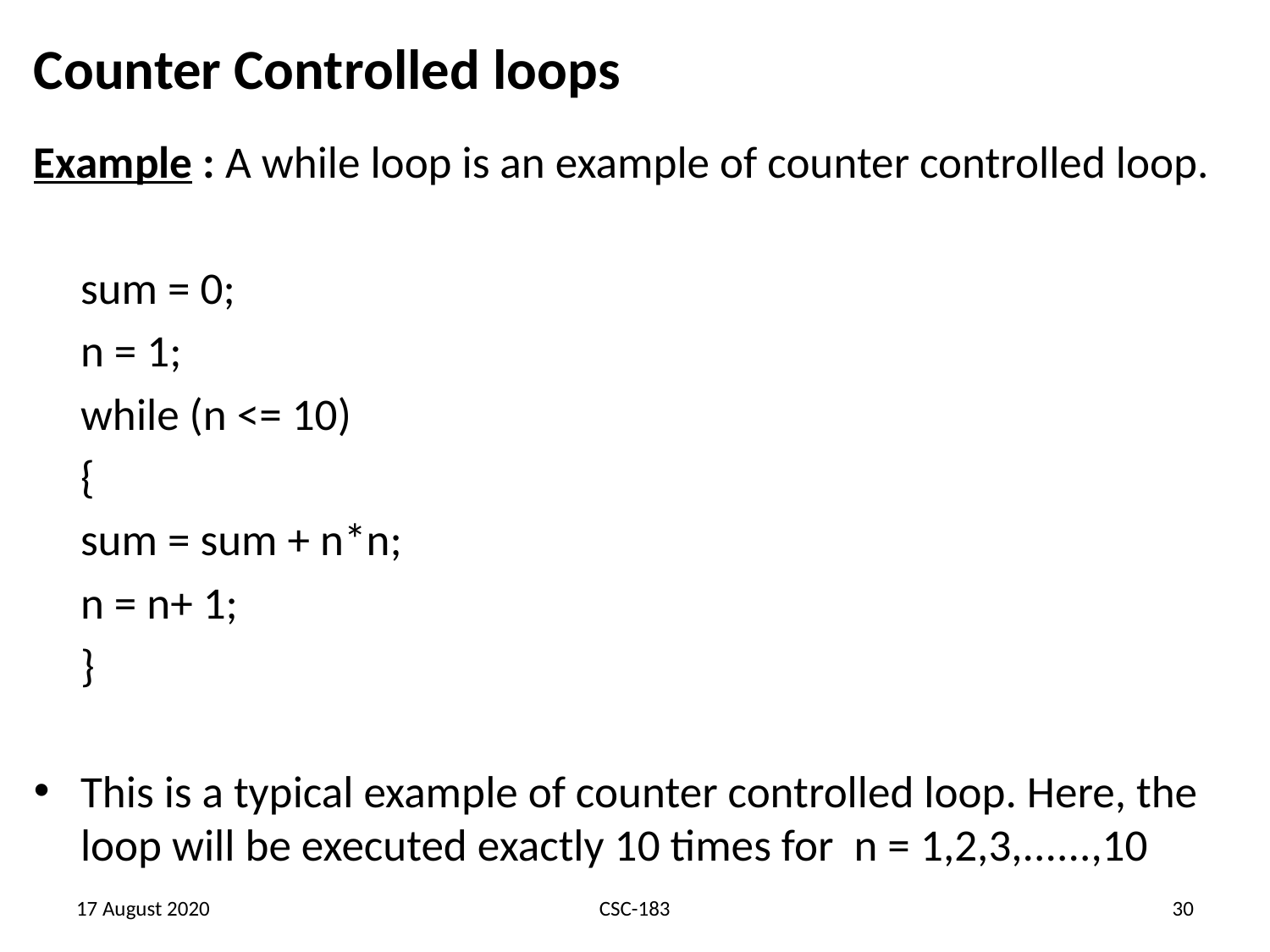

# Counter Controlled loops
Example : A while loop is an example of counter controlled loop.

	sum = 0;
	n = 1;
	while (n <= 10)
	{
		sum = sum + n*n;
		n = n+ 1;
	}

This is a typical example of counter controlled loop. Here, the loop will be executed exactly 10 times for  n = 1,2,3,......,10

17 August 2020
CSC-183
30